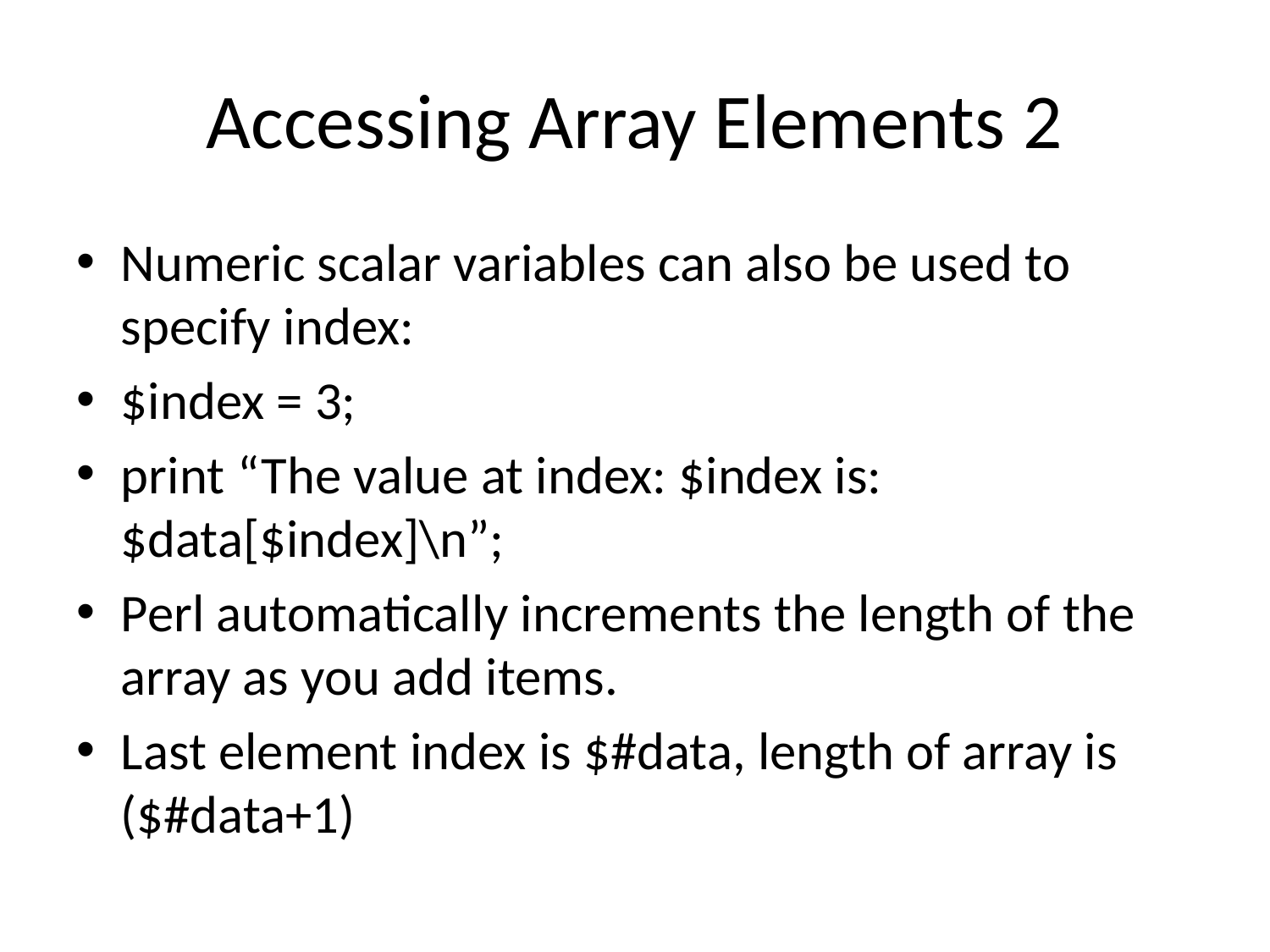

# Accessing Array Elements 2
Numeric scalar variables can also be used to specify index:
$index = 3;
print “The value at index: $index is: $data[$index]\n”;
Perl automatically increments the length of the array as you add items.
Last element index is $#data, length of array is ($#data+1)